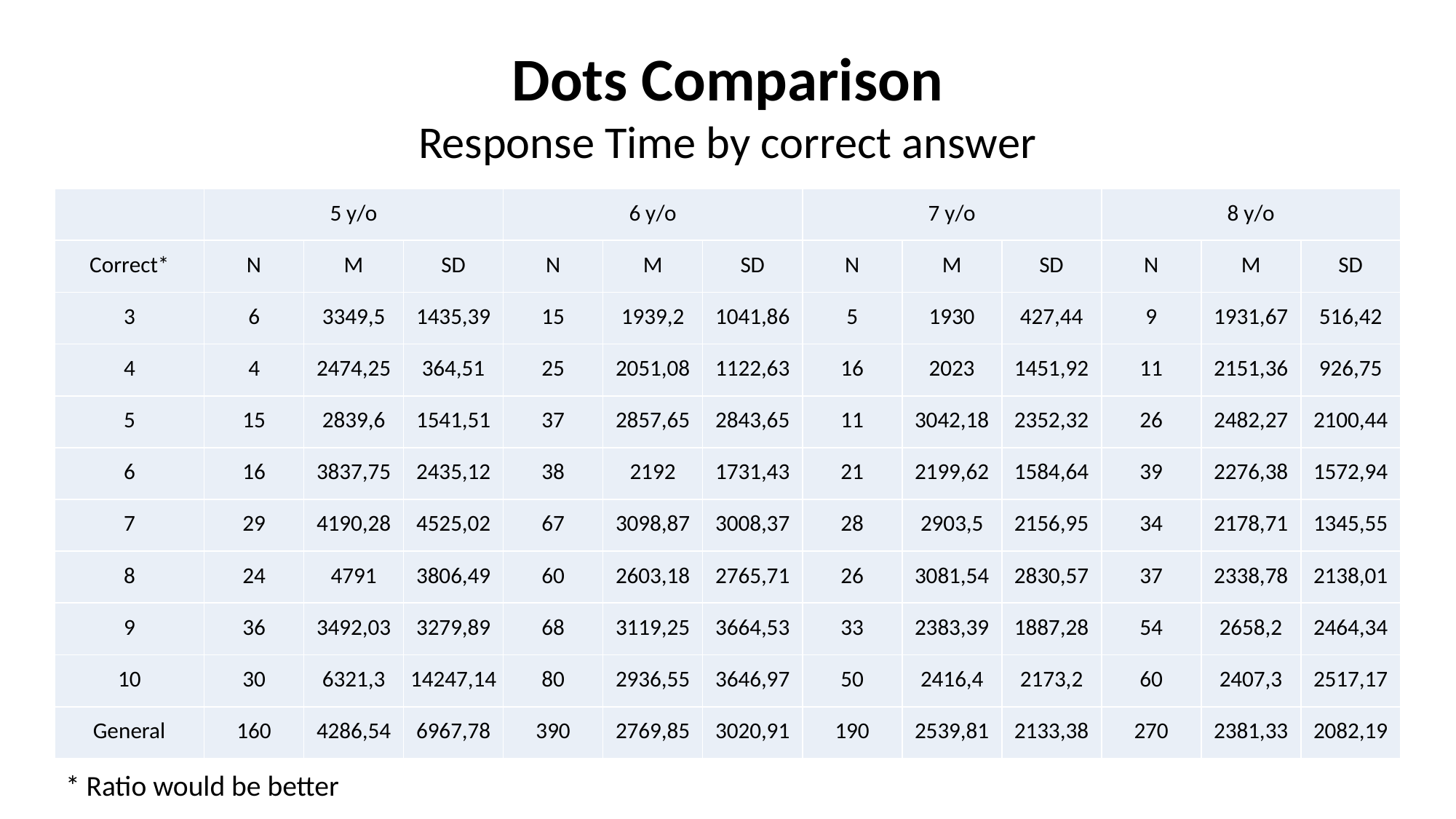

Dots Comparison
Response Time by correct answer
|  | 5 y/o |  |  | 6 y/o |  |  | 7 y/o |  |  | 8 y/o |  |  |
| --- | --- | --- | --- | --- | --- | --- | --- | --- | --- | --- | --- | --- |
| Correct\* | N | M | SD | N | M | SD | N | M | SD | N | M | SD |
| 3 | 6 | 3349,5 | 1435,39 | 15 | 1939,2 | 1041,86 | 5 | 1930 | 427,44 | 9 | 1931,67 | 516,42 |
| 4 | 4 | 2474,25 | 364,51 | 25 | 2051,08 | 1122,63 | 16 | 2023 | 1451,92 | 11 | 2151,36 | 926,75 |
| 5 | 15 | 2839,6 | 1541,51 | 37 | 2857,65 | 2843,65 | 11 | 3042,18 | 2352,32 | 26 | 2482,27 | 2100,44 |
| 6 | 16 | 3837,75 | 2435,12 | 38 | 2192 | 1731,43 | 21 | 2199,62 | 1584,64 | 39 | 2276,38 | 1572,94 |
| 7 | 29 | 4190,28 | 4525,02 | 67 | 3098,87 | 3008,37 | 28 | 2903,5 | 2156,95 | 34 | 2178,71 | 1345,55 |
| 8 | 24 | 4791 | 3806,49 | 60 | 2603,18 | 2765,71 | 26 | 3081,54 | 2830,57 | 37 | 2338,78 | 2138,01 |
| 9 | 36 | 3492,03 | 3279,89 | 68 | 3119,25 | 3664,53 | 33 | 2383,39 | 1887,28 | 54 | 2658,2 | 2464,34 |
| 10 | 30 | 6321,3 | 14247,14 | 80 | 2936,55 | 3646,97 | 50 | 2416,4 | 2173,2 | 60 | 2407,3 | 2517,17 |
| General | 160 | 4286,54 | 6967,78 | 390 | 2769,85 | 3020,91 | 190 | 2539,81 | 2133,38 | 270 | 2381,33 | 2082,19 |
* Ratio would be better